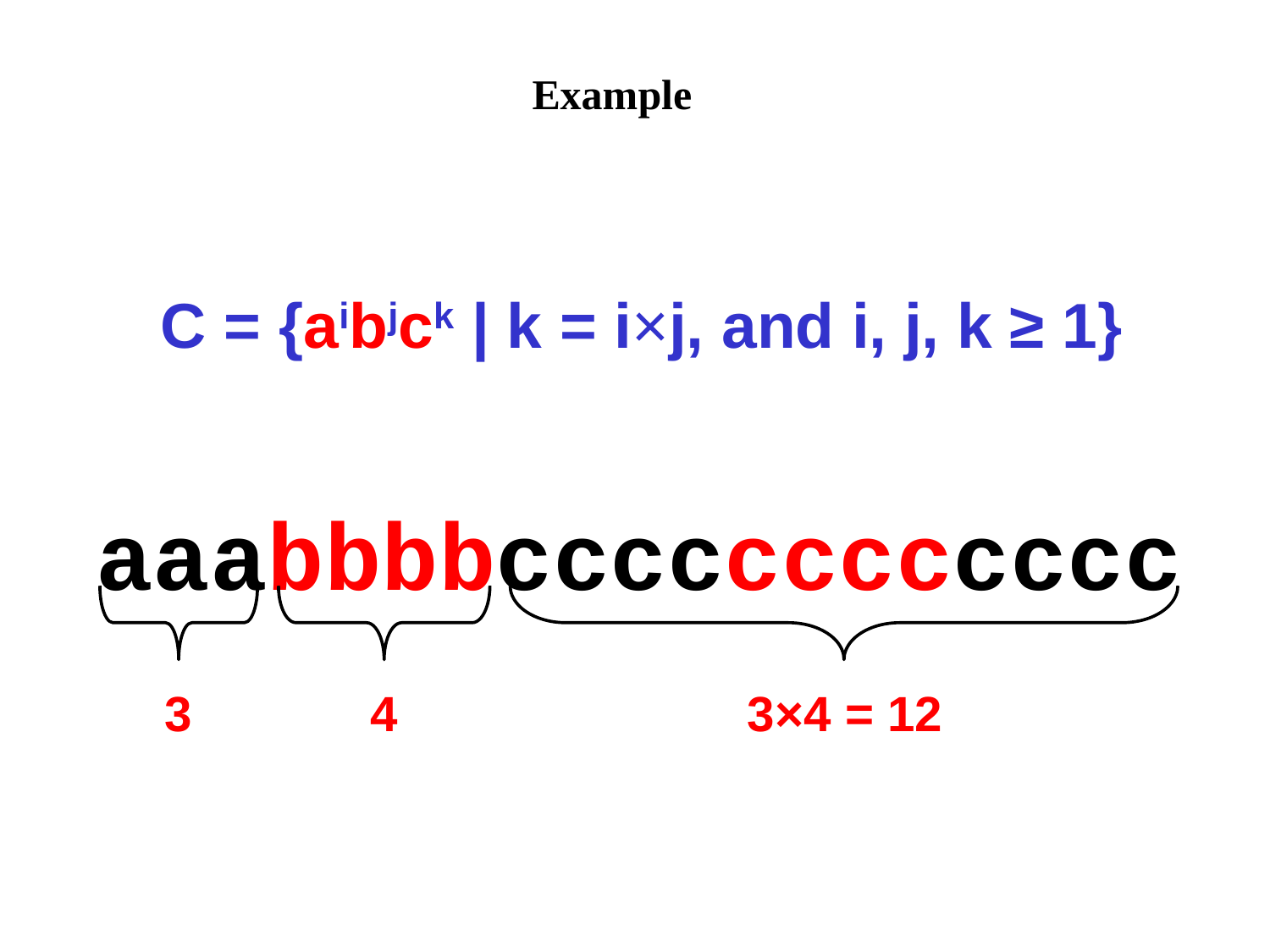

Example
C = {aibjck | k = i×j, and i, j, k ≥ 1}

aaabbbbcccccccccccc

3
4
3×4 = 12